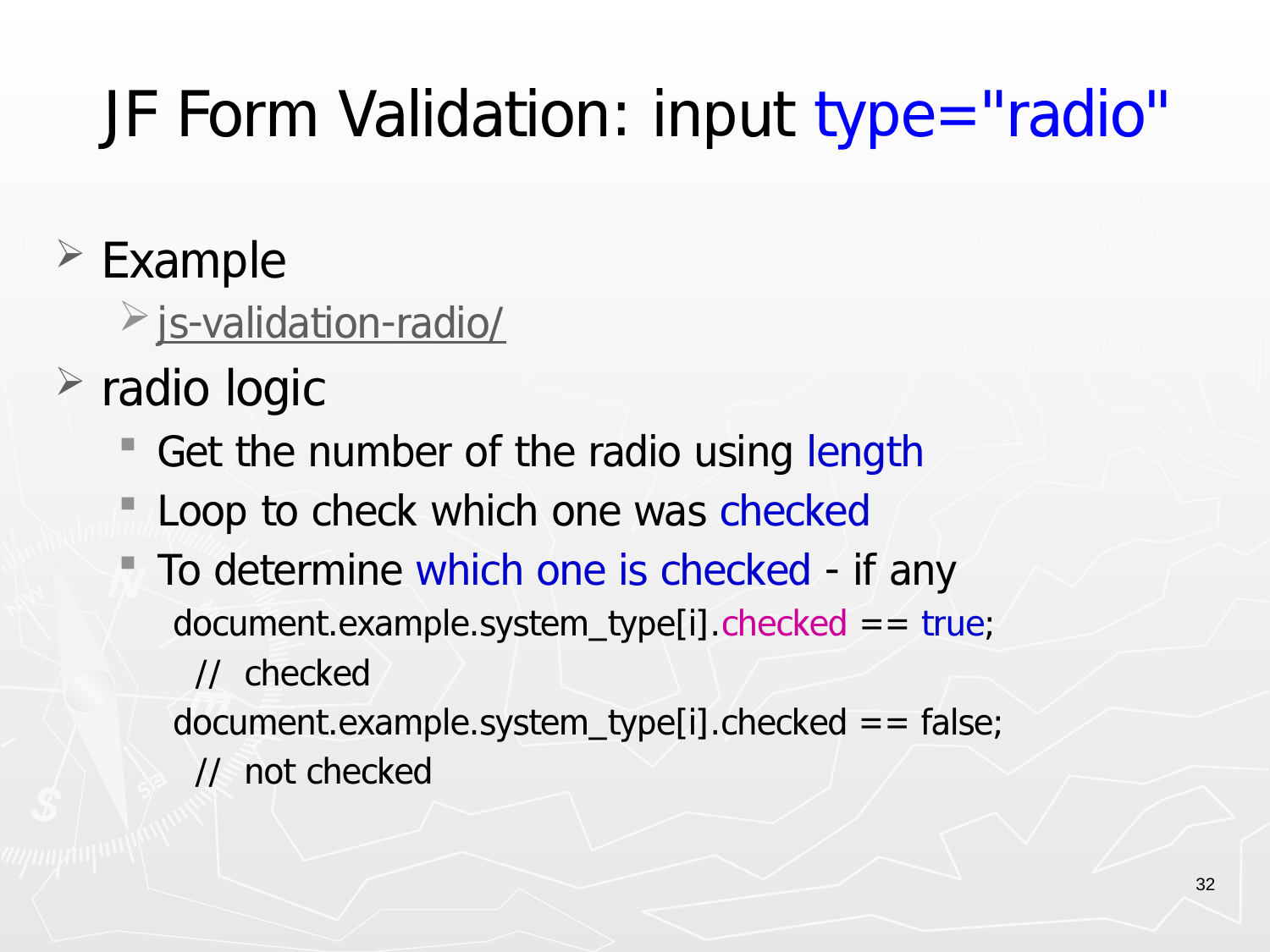

# JF Form Validation: input type="radio"
Example
js-validation-radio/
radio logic
Get the number of the radio using length
Loop to check which one was checked
To determine which one is checked - if any
document.example.system_type[i].checked == true;
  //  checked
document.example.system_type[i].checked == false;
  //  not checked

32